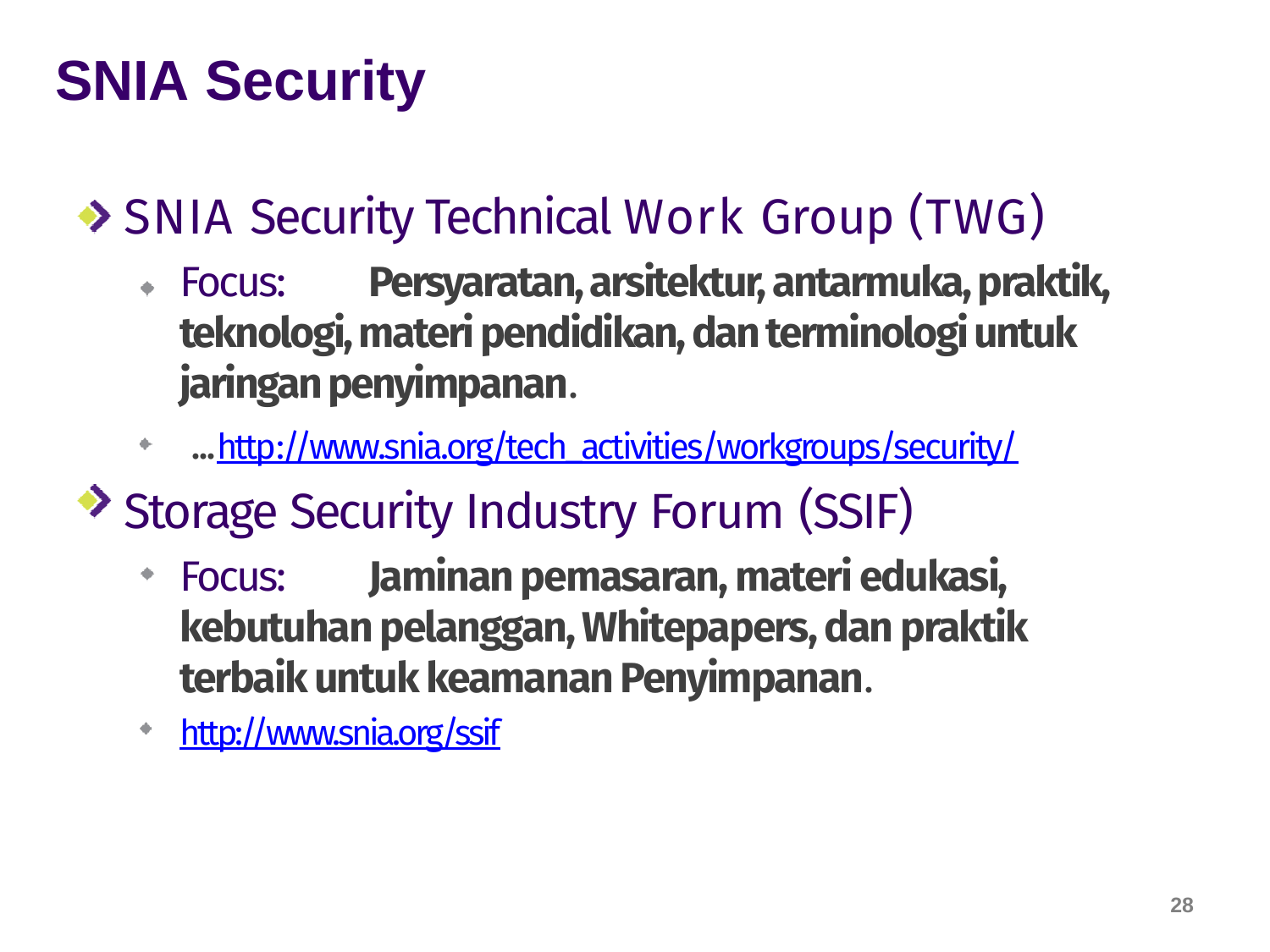

# SNIA Security
SNIA Security Technical Work Group (TWG)
Focus:	Persyaratan, arsitektur, antarmuka, praktik, teknologi, materi pendidikan, dan terminologi untuk jaringan penyimpanan.
 ...http://www.snia.org/tech_activities/workgroups/security/
Storage Security Industry Forum (SSIF)
Focus:	Jaminan pemasaran, materi edukasi, kebutuhan pelanggan, Whitepapers, dan praktik terbaik untuk keamanan Penyimpanan.
http://www.snia.org/ssif

28